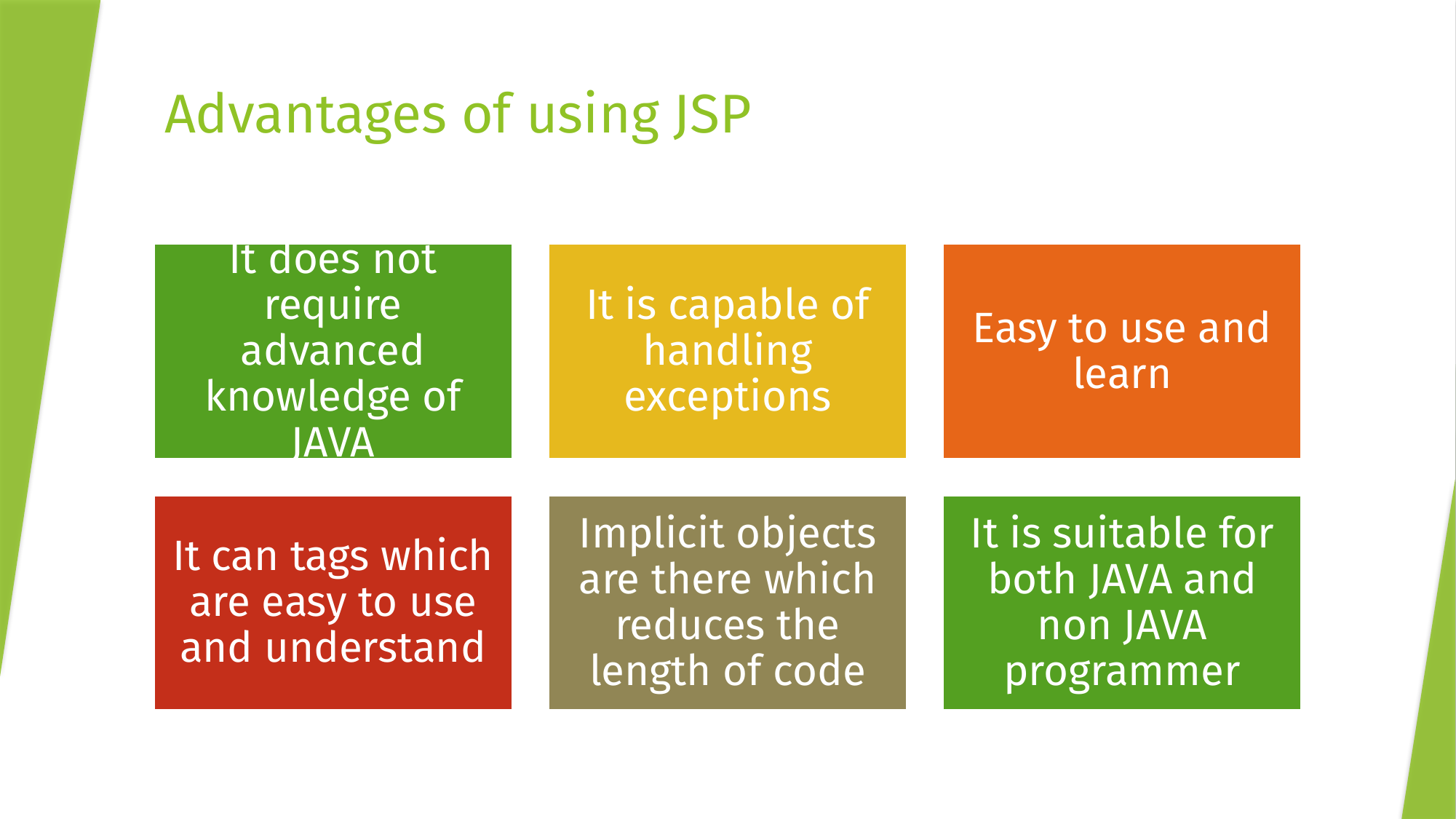

# Advantages of using JSP
It does not require advanced knowledge of JAVA
It is capable of handling exceptions
Easy to use and learn
It can tags which are easy to use and understand
Implicit objects are there which reduces the length of code
It is suitable for both JAVA and non JAVA programmer